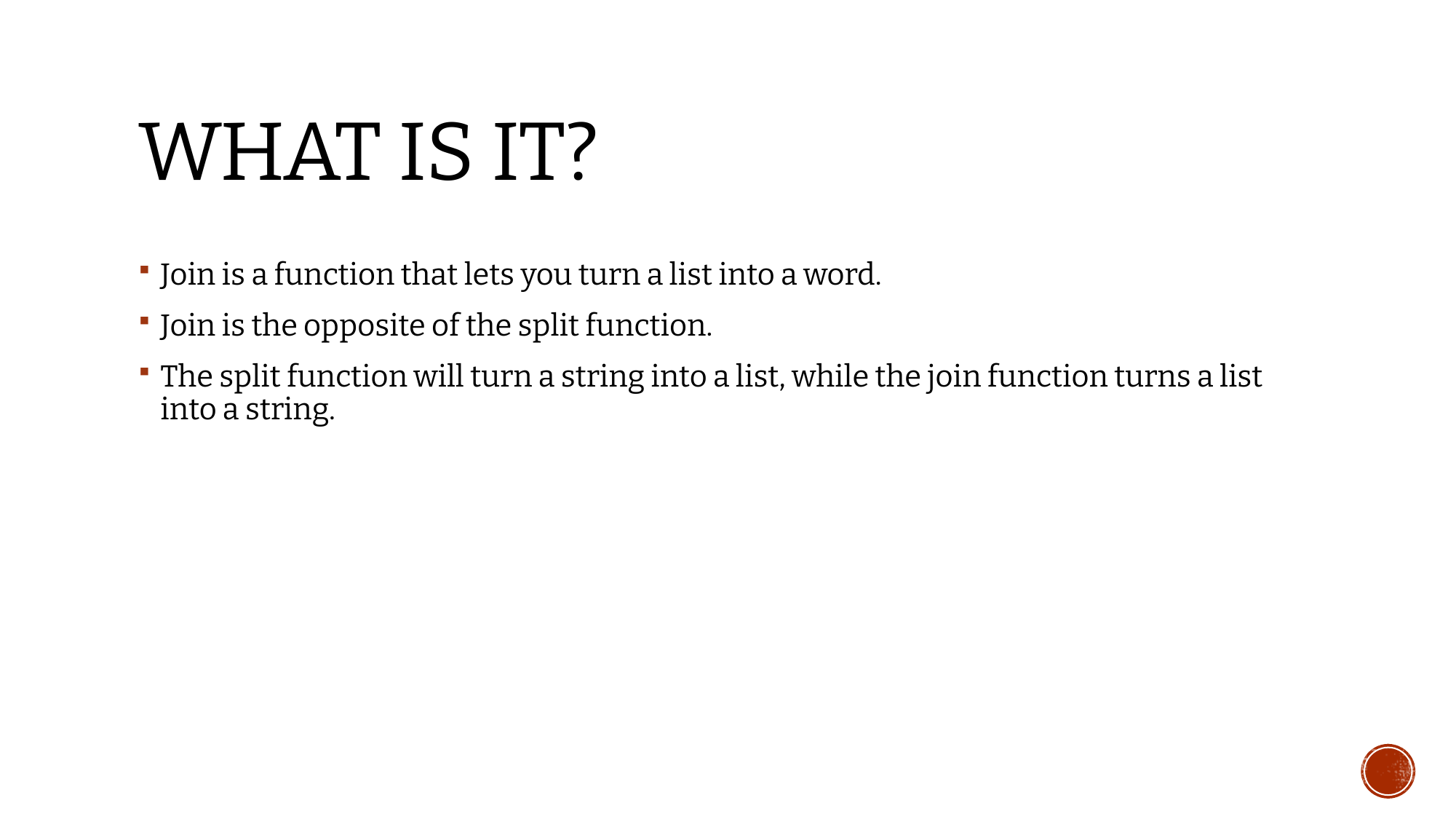

# What is it?
Join is a function that lets you turn a list into a word.
Join is the opposite of the split function.
The split function will turn a string into a list, while the join function turns a list into a string.